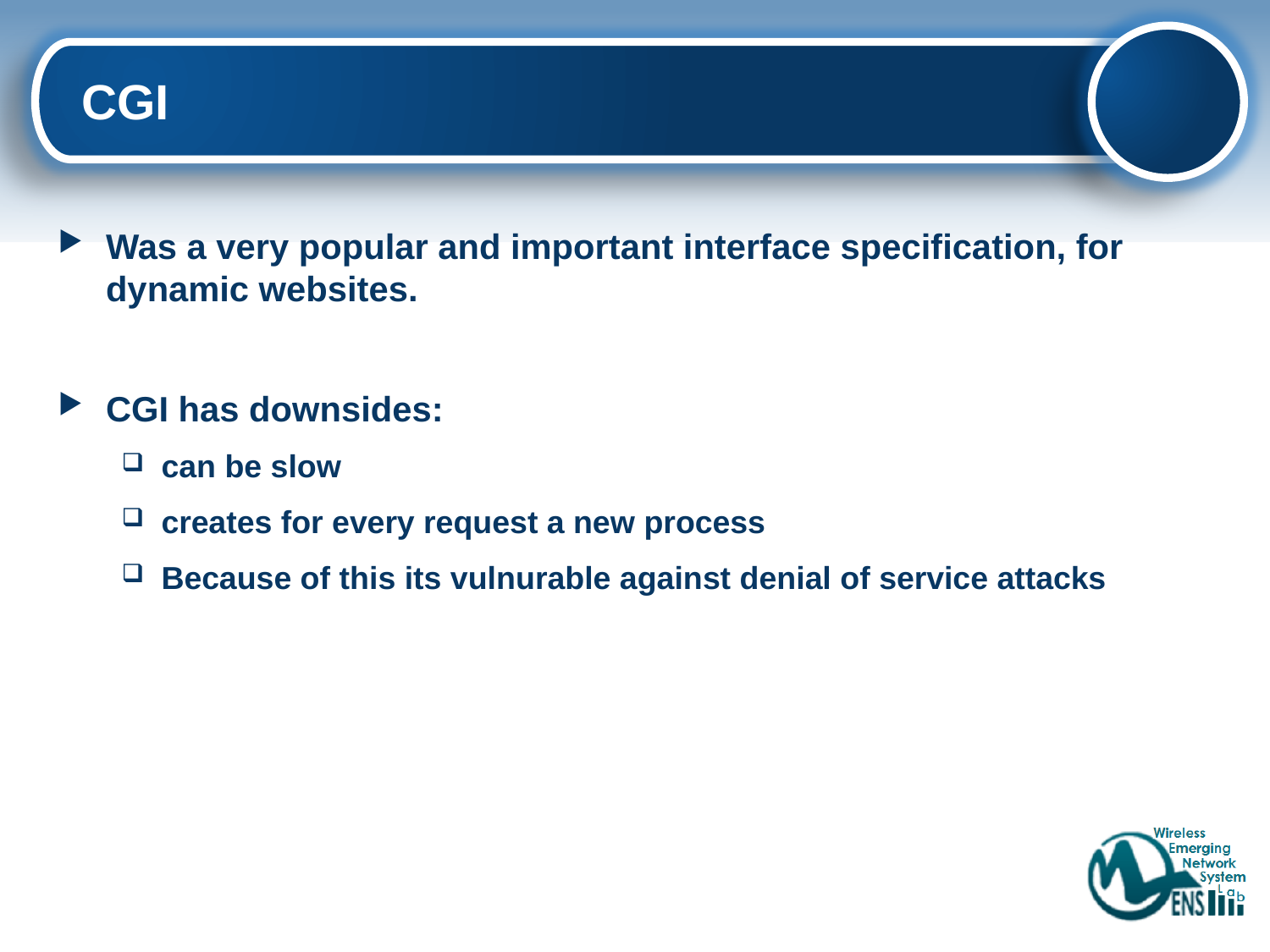

# CGI
Was a very popular and important interface specification, for dynamic websites.

CGI has downsides:
can be slow
creates for every request a new process
Because of this its vulnurable against denial of service attacks